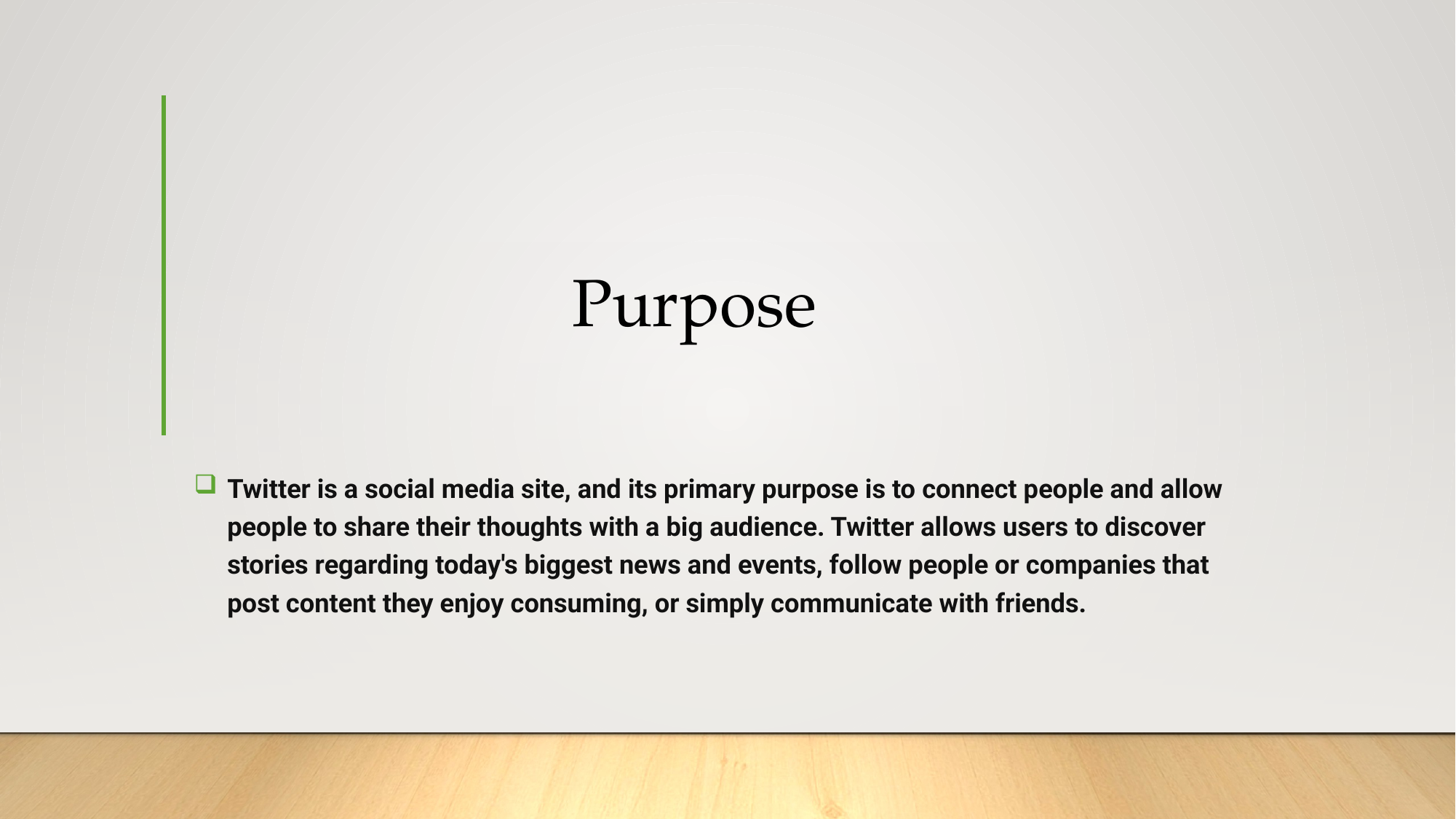

# Purpose
Twitter is a social media site, and its primary purpose is to connect people and allow people to share their thoughts with a big audience. Twitter allows users to discover stories regarding today's biggest news and events, follow people or companies that post content they enjoy consuming, or simply communicate with friends.